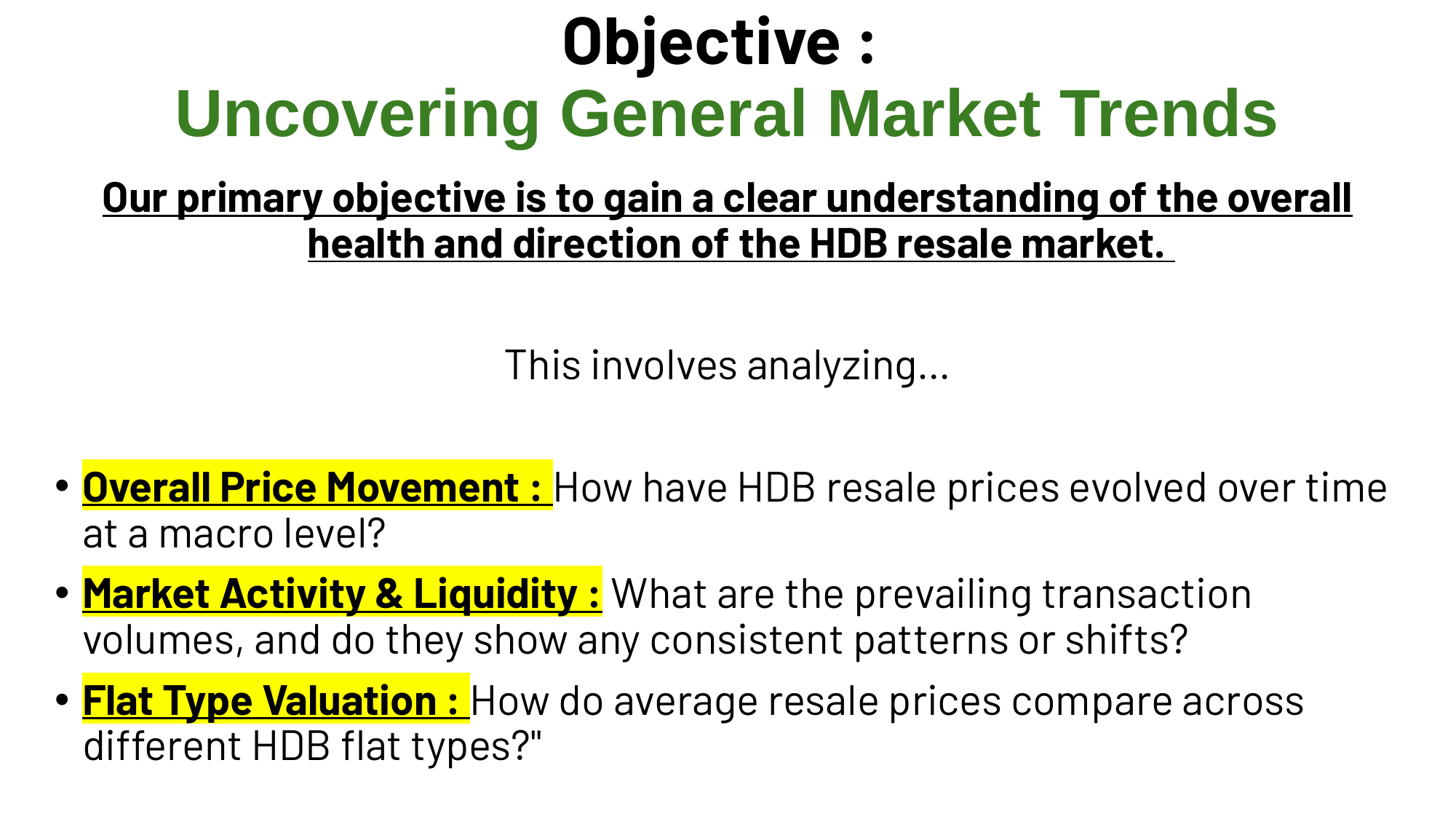

# Objective : Uncovering General Market Trends
Our primary objective is to gain a clear understanding of the overall health and direction of the HDB resale market.

This involves analyzing…

Overall Price Movement : How have HDB resale prices evolved over time at a macro level?
Market Activity & Liquidity : What are the prevailing transaction volumes, and do they show any consistent patterns or shifts?
Flat Type Valuation : How do average resale prices compare across different HDB flat types?"